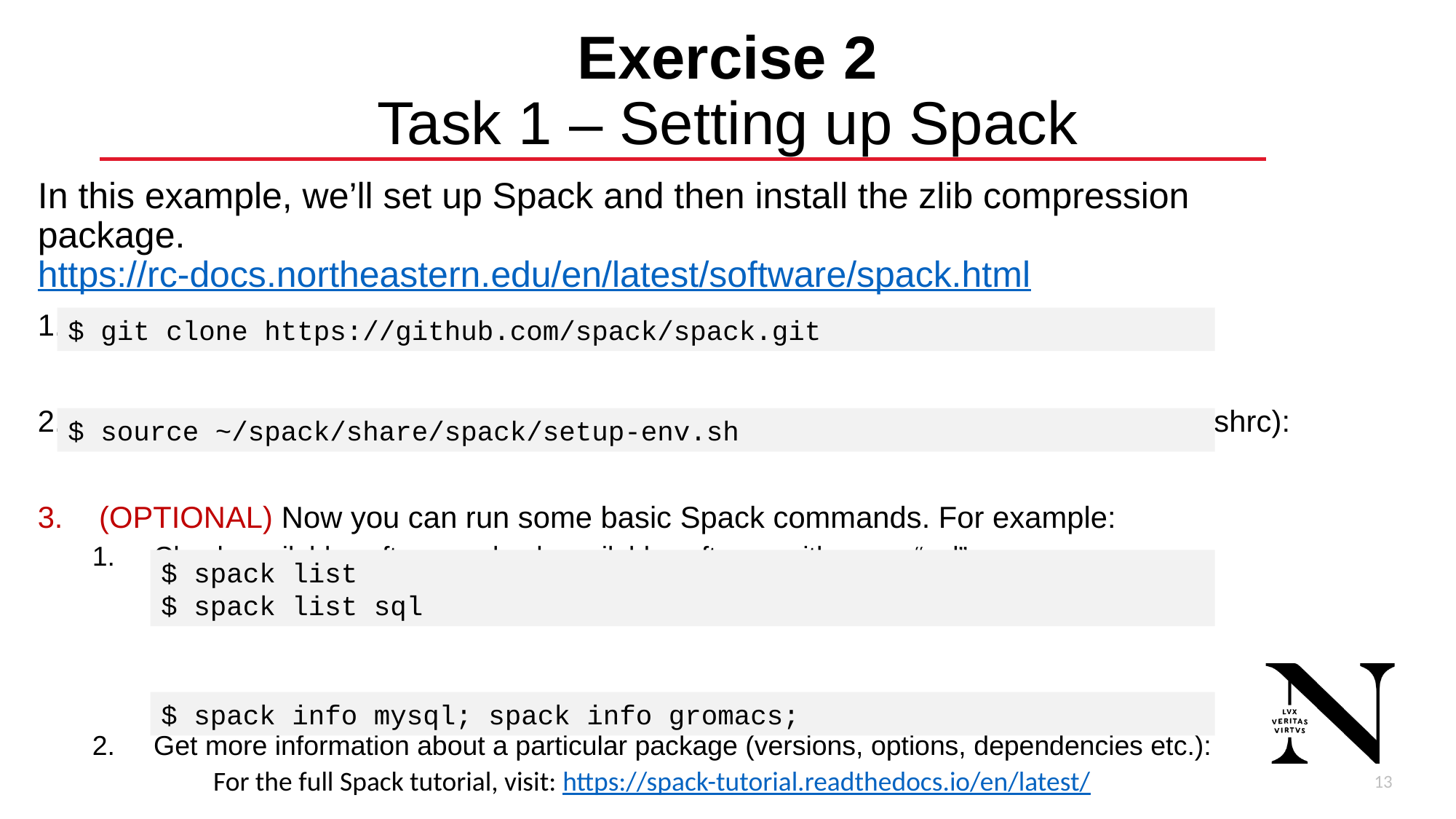

# Exercise 2 Task 1 – Setting up Spack
In this example, we’ll set up Spack and then install the zlib compression package.
https://rc-docs.northeastern.edu/en/latest/software/spack.html
Download Spack to your $HOME directory:

Set up the Spack environment by sourcing the following shell script (or add to ~/.bashrc):

(OPTIONAL) Now you can run some basic Spack commands. For example:
Check available software;  check available software with name “sql”:

Get more information about a particular package (versions, options, dependencies etc.):

$ git clone https://github.com/spack/spack.git
$ source ~/spack/share/spack/setup-env.sh
$ spack list
$ spack list sql
$ spack info mysql; spack info gromacs;
For the full Spack tutorial, visit: https://spack-tutorial.readthedocs.io/en/latest/
13